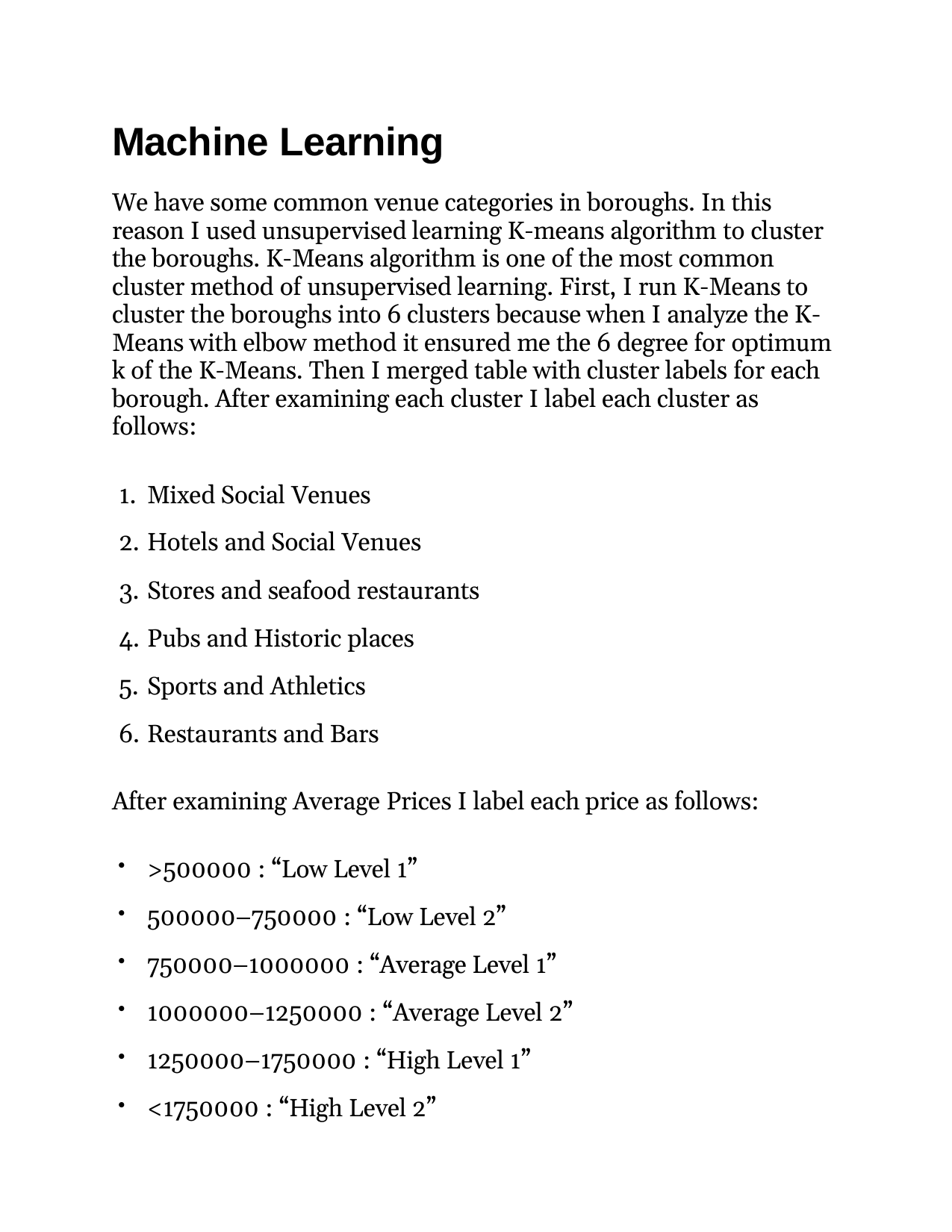

# Machine Learning
We have some common venue categories in boroughs. In this  reason I used unsupervised learning K-means algorithm to cluster  the boroughs. K-Means algorithm is one of the most common  cluster method of unsupervised learning. First, I run K-Means to  cluster the boroughs into 6 clusters because when I analyze the K-  Means with elbow method it ensured me the 6 degree for optimum  k of the K-Means. Then I merged table with cluster labels for each  borough. After examining each cluster I label each cluster as  follows:

Mixed Social Venues
Hotels and Social Venues
Stores and seafood restaurants
Pubs and Historic places
Sports and Athletics
Restaurants and Bars

After examining Average Prices I label each price as follows:

>500000 : “Low Level 1”
500000–750000 : “Low Level 2”
750000–1000000 : “Average Level 1”
1000000–1250000 : “Average Level 2”
1250000–1750000 : “High Level 1”
<1750000 : “High Level 2”